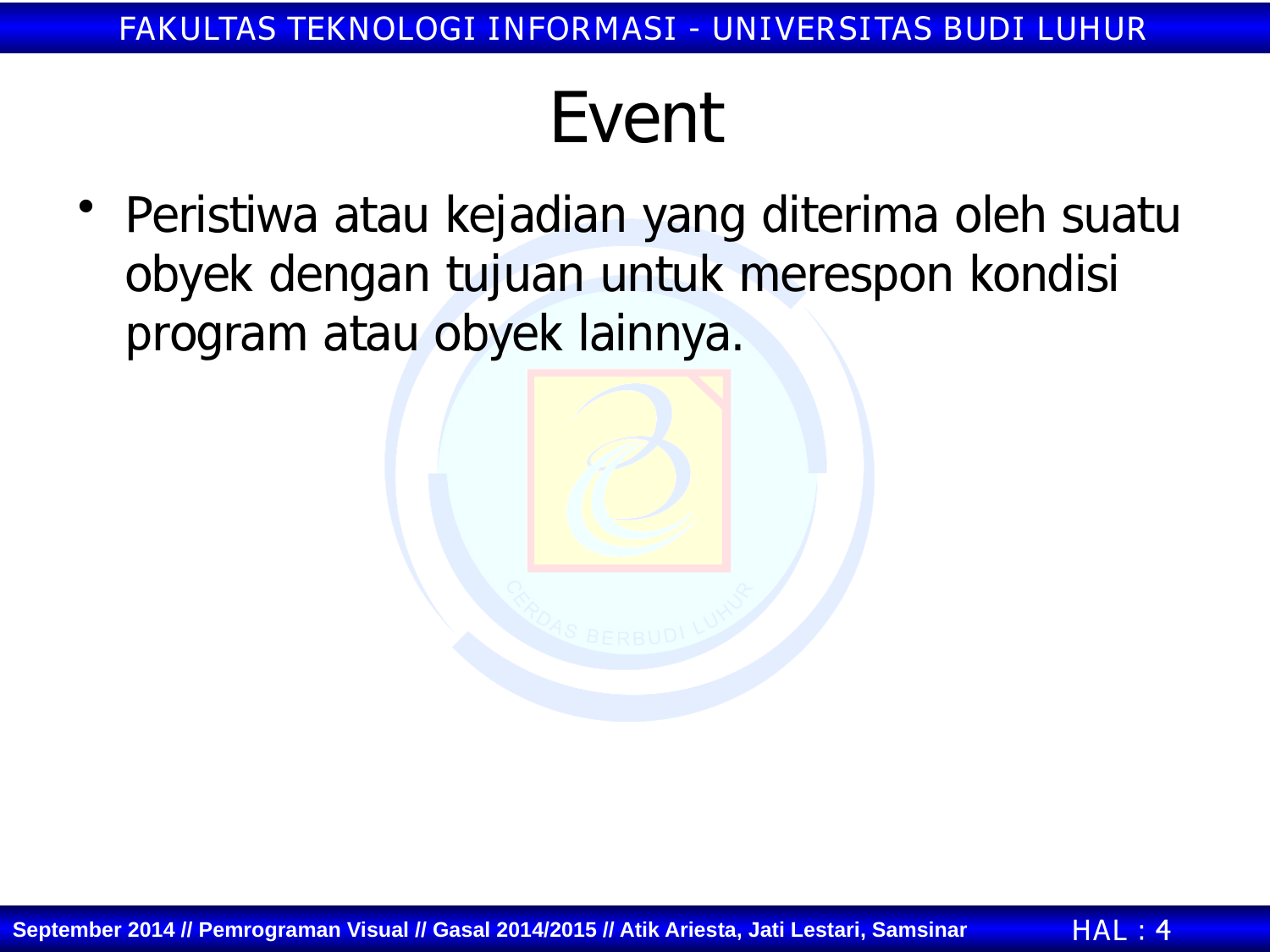

# Event
Peristiwa atau kejadian yang diterima oleh suatu obyek dengan tujuan untuk merespon kondisi program atau obyek lainnya.